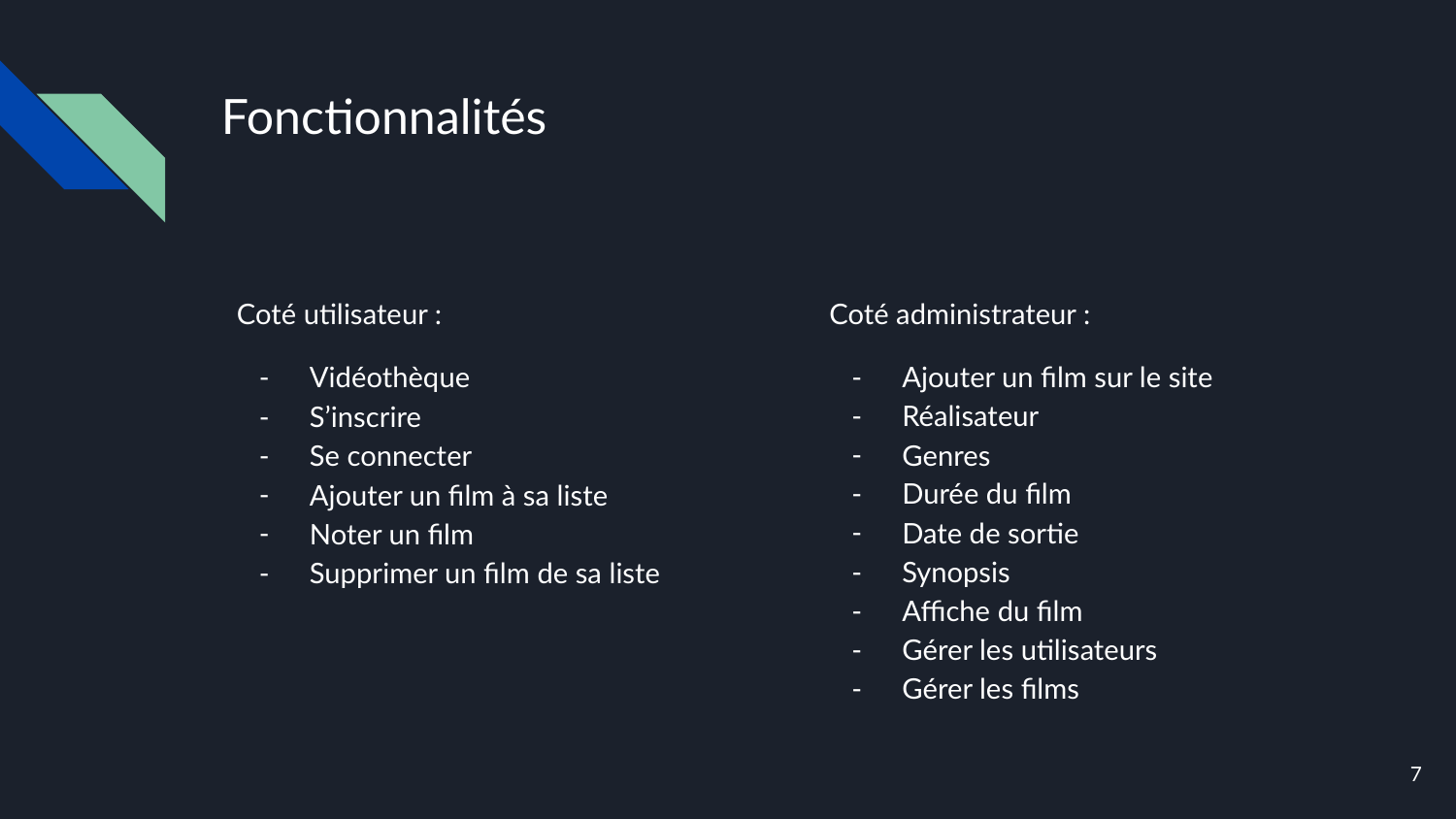

# Fonctionnalités

Coté utilisateur :
Vidéothèque
S’inscrire
Se connecter
Ajouter un film à sa liste
Noter un film
Supprimer un film de sa liste

Coté administrateur :
Ajouter un film sur le site
Réalisateur
Genres
Durée du film
Date de sortie
Synopsis
Affiche du film
Gérer les utilisateurs
Gérer les films

7